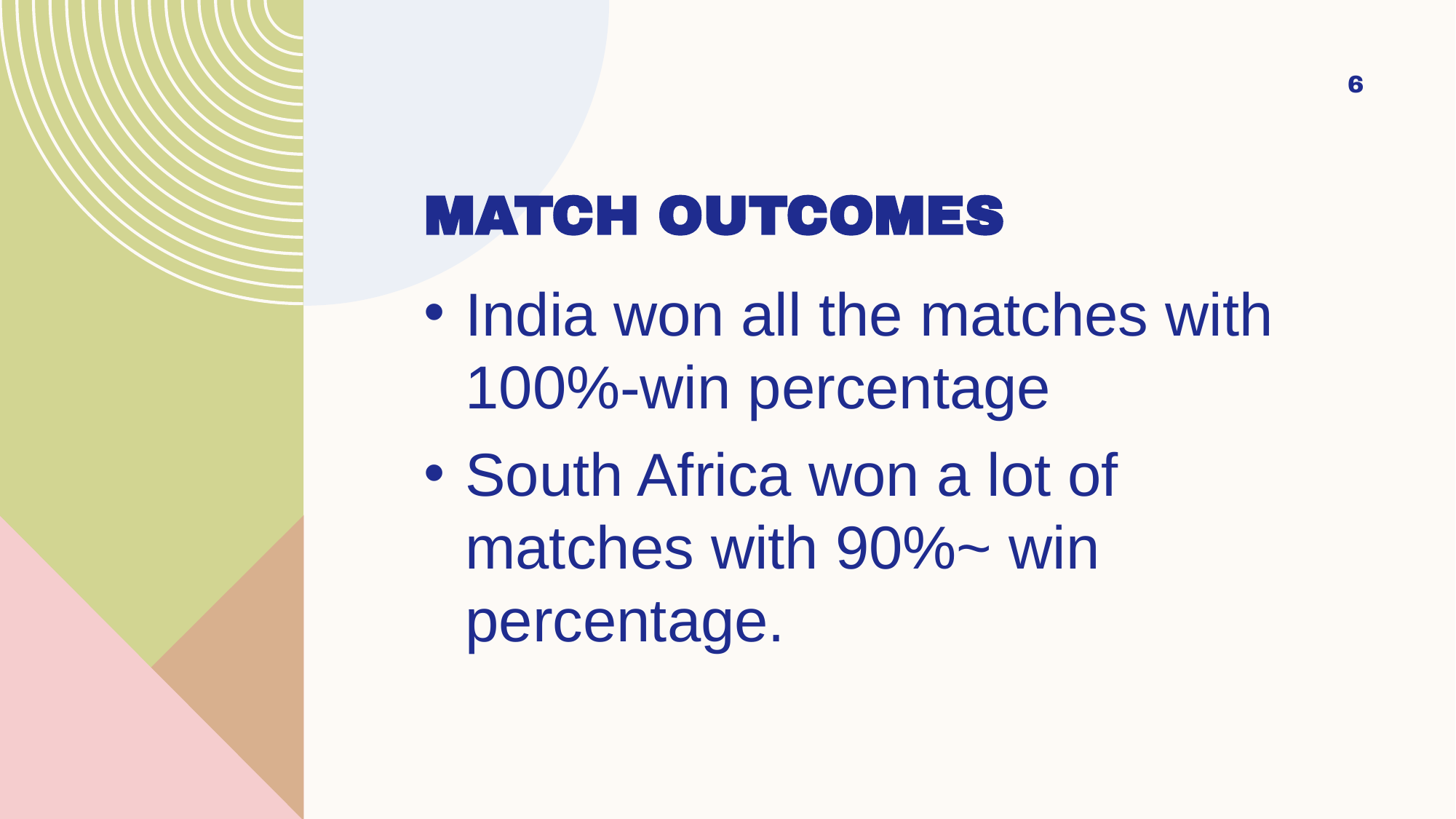

6
# Match outcomes
India won all the matches with 100%-win percentage
South Africa won a lot of matches with 90%~ win percentage.